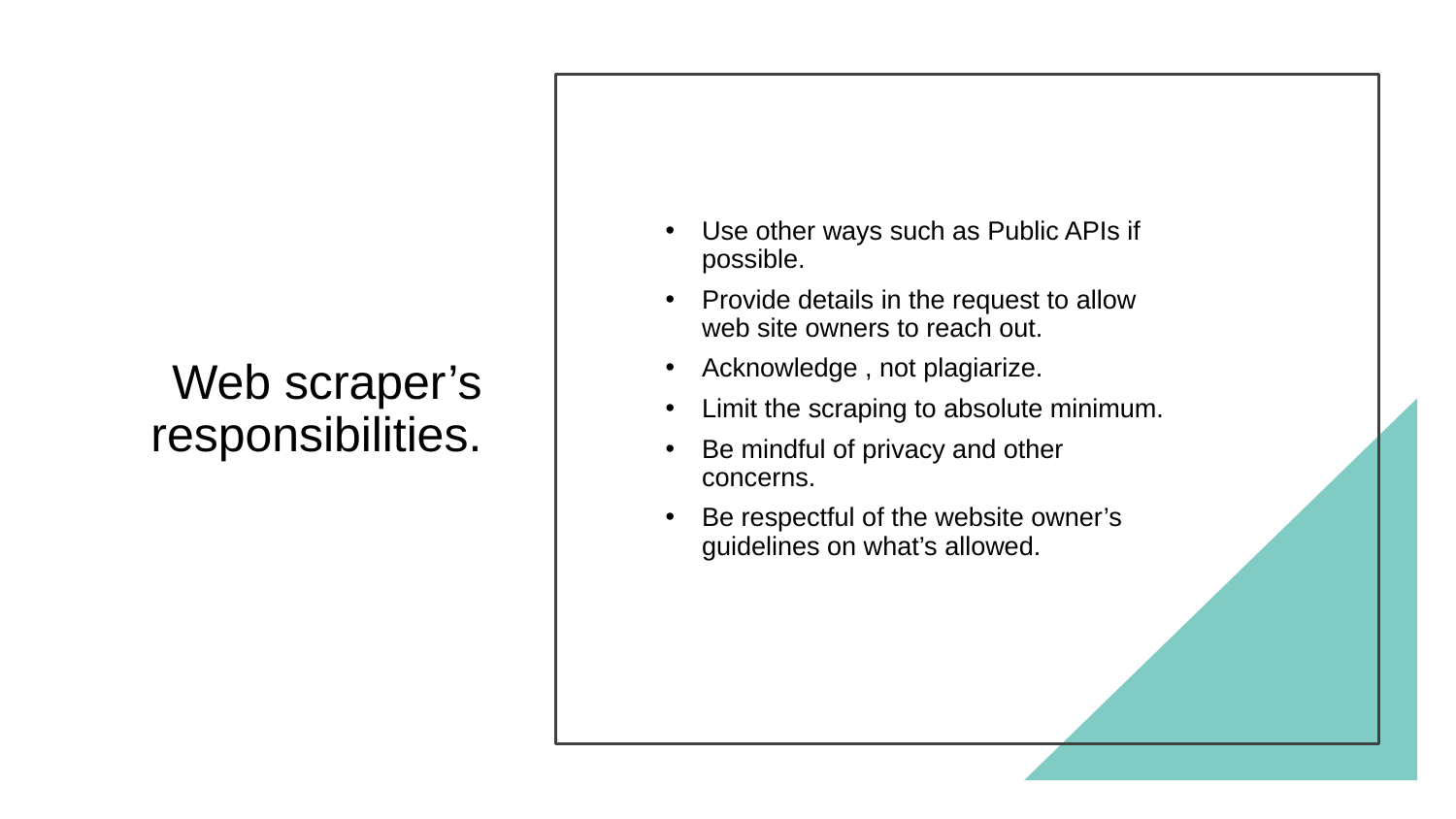

# Web scraper’s responsibilities.
Use other ways such as Public APIs if possible.
Provide details in the request to allow web site owners to reach out.
Acknowledge , not plagiarize.
Limit the scraping to absolute minimum.
Be mindful of privacy and other concerns.
Be respectful of the website owner’s guidelines on what’s allowed.